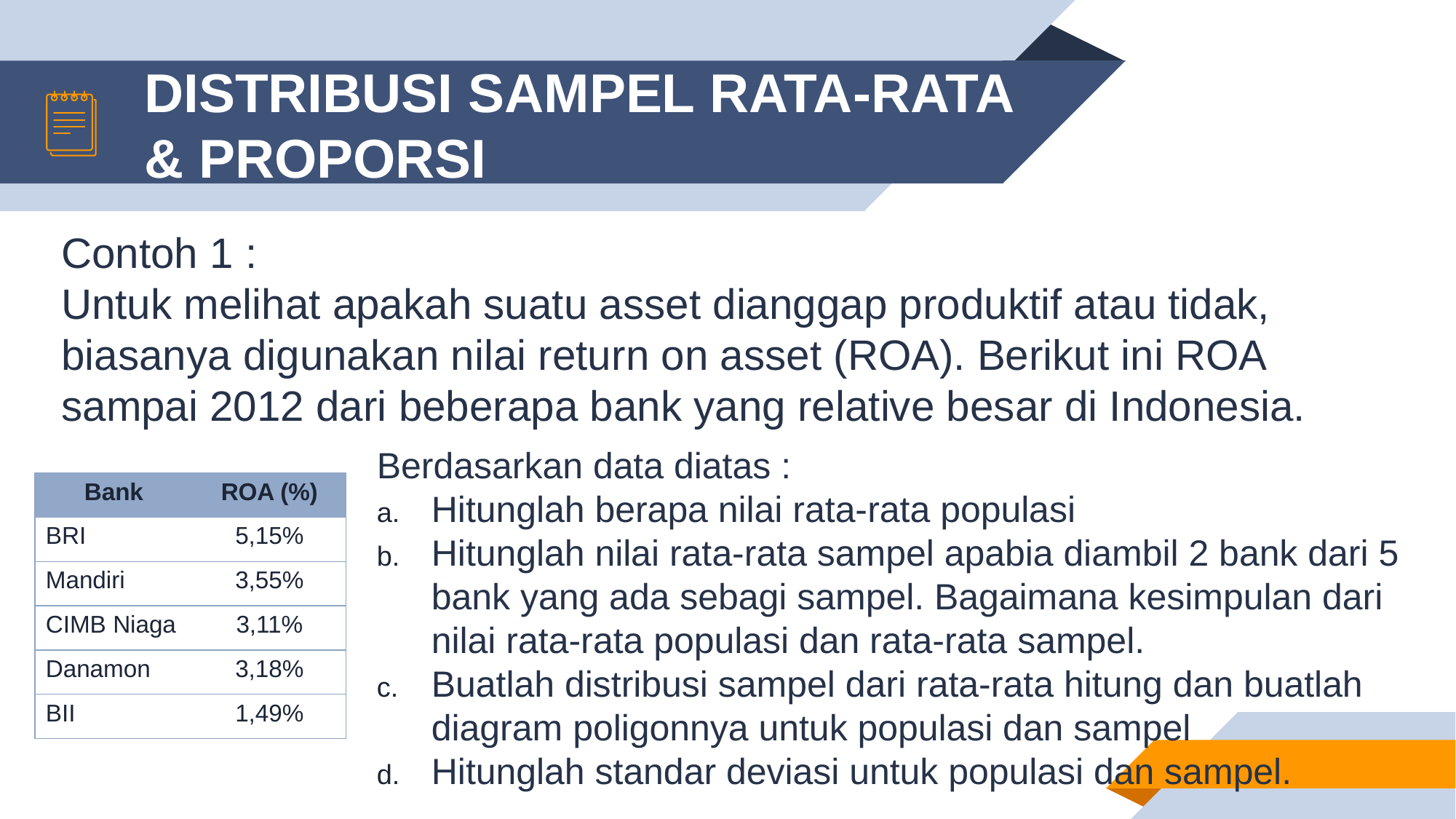

# DISTRIBUSI SAMPEL RATA-RATA & PROPORSI

Contoh 1 :
Untuk melihat apakah suatu asset dianggap produktif atau tidak, biasanya digunakan nilai return on asset (ROA). Berikut ini ROA sampai 2012 dari beberapa bank yang relative besar di Indonesia.

Berdasarkan data diatas :
Hitunglah berapa nilai rata-rata populasi
Hitunglah nilai rata-rata sampel apabia diambil 2 bank dari 5 bank yang ada sebagi sampel. Bagaimana kesimpulan dari nilai rata-rata populasi dan rata-rata sampel.
Buatlah distribusi sampel dari rata-rata hitung dan buatlah diagram poligonnya untuk populasi dan sampel
Hitunglah standar deviasi untuk populasi dan sampel.
| Bank | ROA (%) |
| --- | --- |
| BRI | 5,15% |
| Mandiri | 3,55% |
| CIMB Niaga | 3,11% |
| Danamon | 3,18% |
| BII | 1,49% |